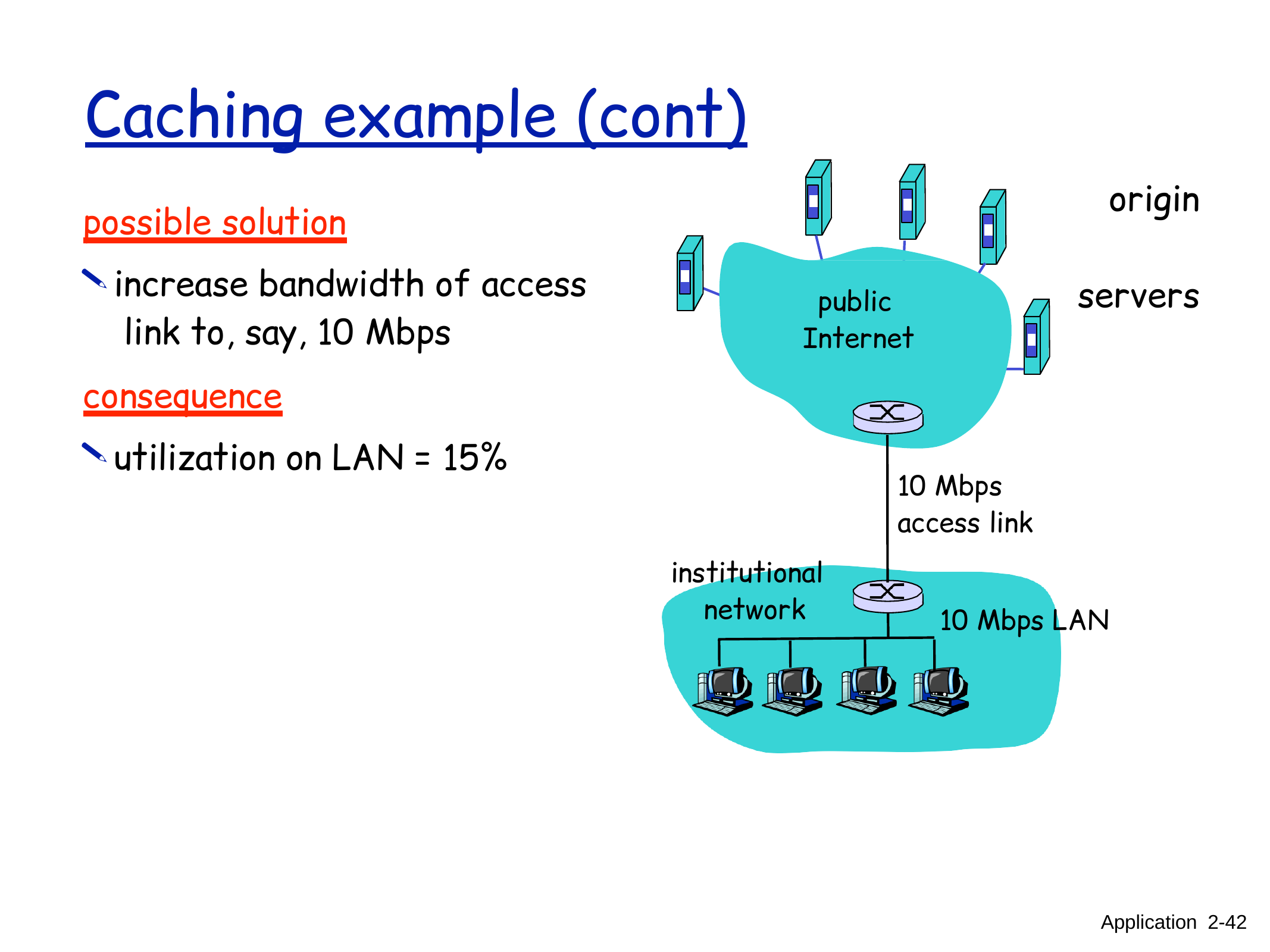

# Caching example (cont)

origin  servers

possible solution
increase bandwidth of access  link to, say, 10 Mbps
consequence
utilization on LAN = 15%

public  Internet

10 Mbps  access link
institutional  network

10 Mbps LAN

Application 2-42